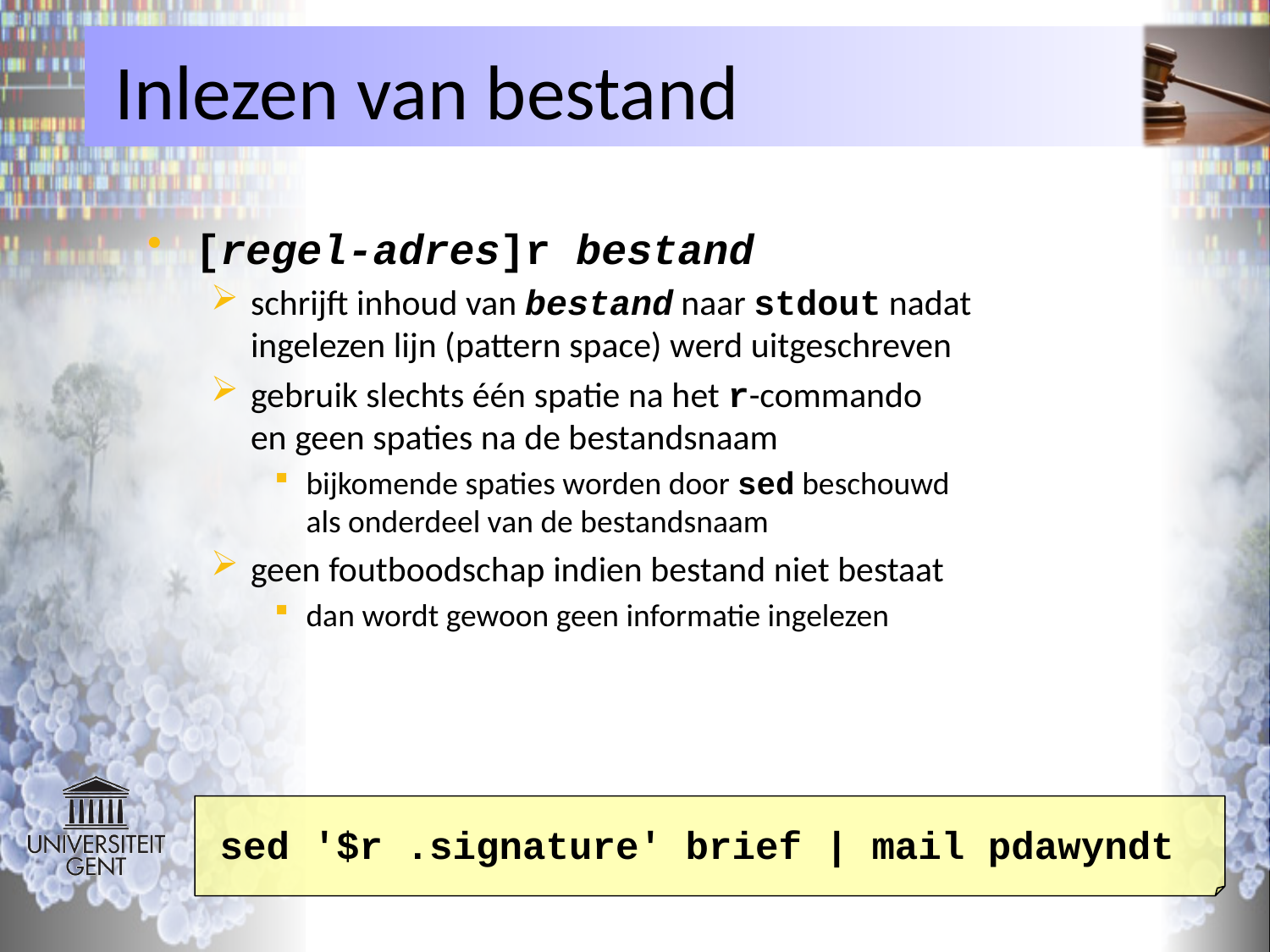

# Inlezen van bestand
[regel-adres]r bestand
schrijft inhoud van bestand naar stdout nadat
ingelezen lijn (pattern space) werd uitgeschreven
gebruik slechts één spatie na het r-commando
en geen spaties na de bestandsnaam
bijkomende spaties worden door sed beschouwd
als onderdeel van de bestandsnaam
geen foutboodschap indien bestand niet bestaat
dan wordt gewoon geen informatie ingelezen
sed '$r .signature' brief | mail pdawyndt